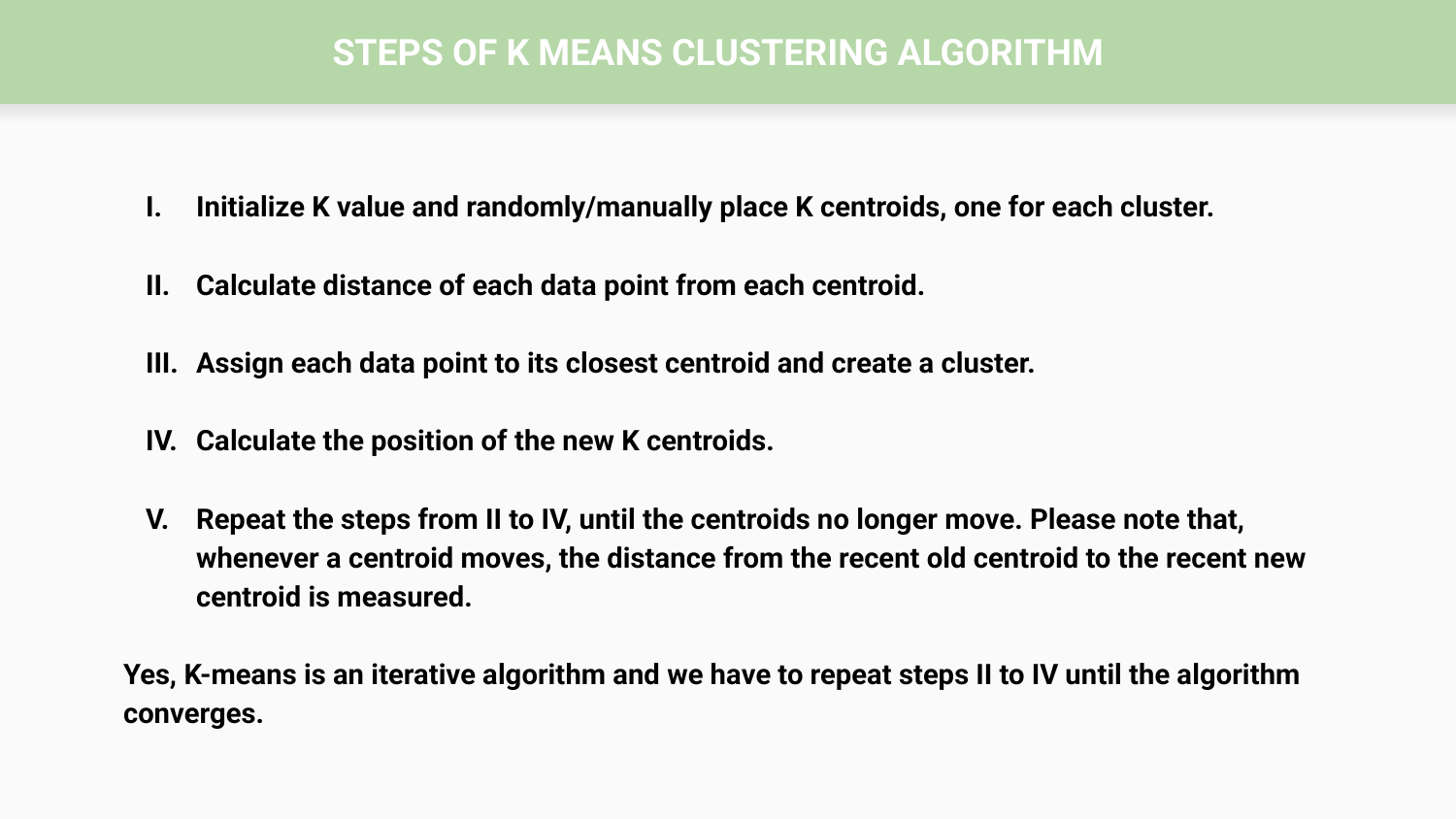

# STEPS OF K MEANS CLUSTERING ALGORITHM
Initialize K value and randomly/manually place K centroids, one for each cluster.

Calculate distance of each data point from each centroid.

Assign each data point to its closest centroid and create a cluster.

Calculate the position of the new K centroids.

Repeat the steps from II to IV, until the centroids no longer move. Please note that, whenever a centroid moves, the distance from the recent old centroid to the recent new centroid is measured.

Yes, K-means is an iterative algorithm and we have to repeat steps II to IV until the algorithm converges.